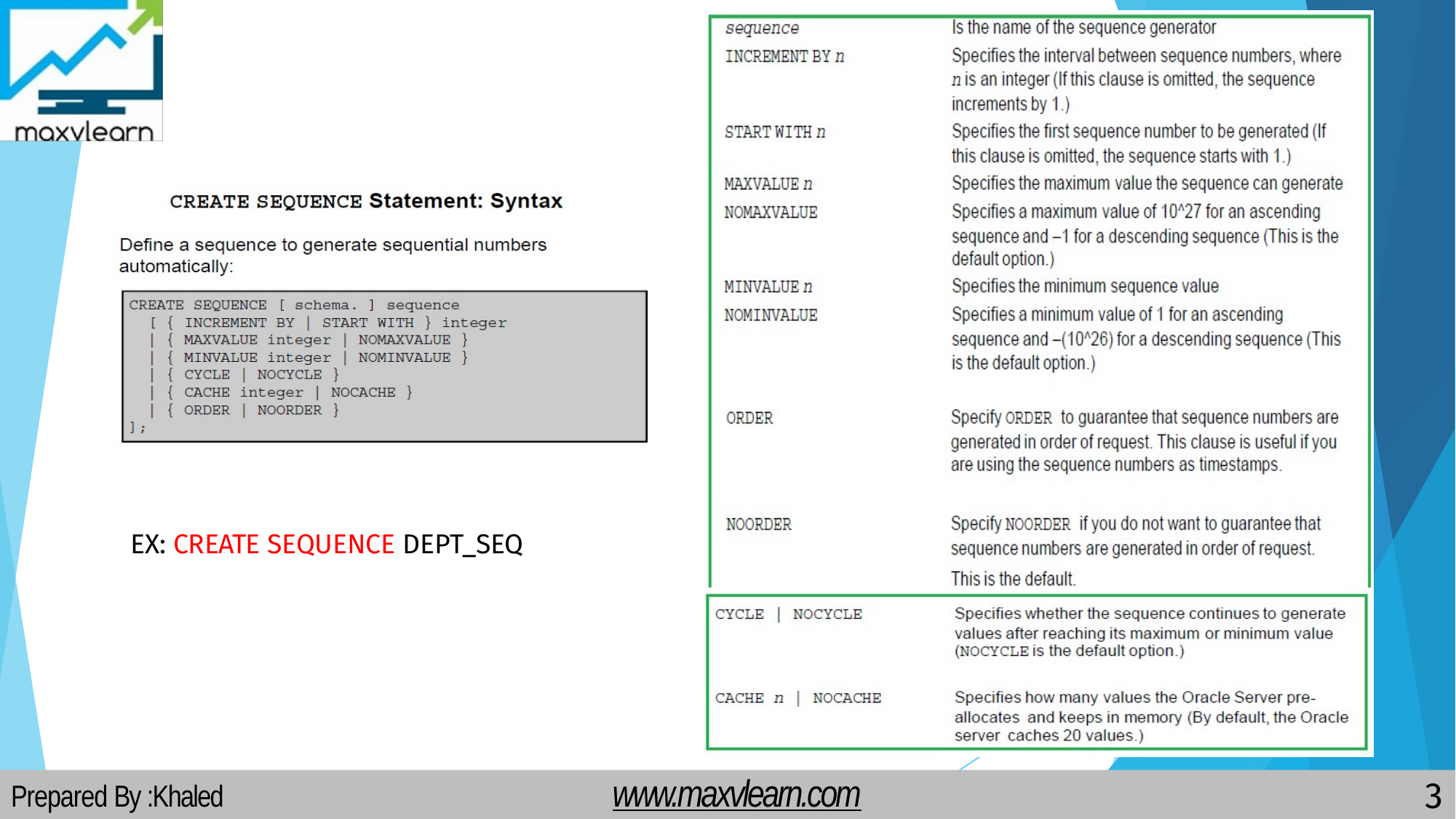

EX: CREATE SEQUENCE DEPT_SEQ

www.maxvlearn.com
3
Prepared By :Khaled  AlKhudari